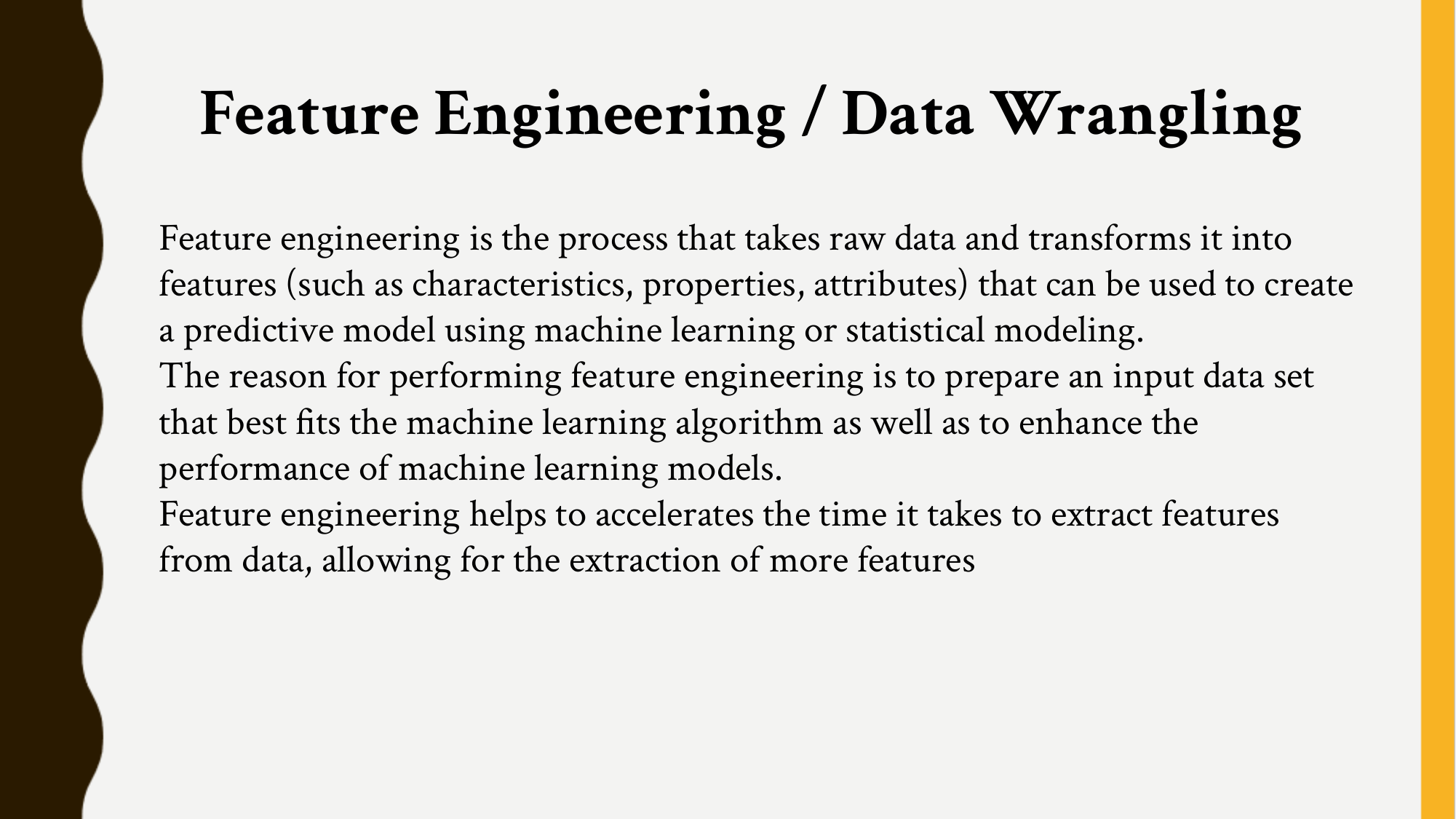

# Feature Engineering / Data Wrangling
Feature engineering is the process that takes raw data and transforms it into features (such as characteristics, properties, attributes) that can be used to create a predictive model using machine learning or statistical modeling.
The reason for performing feature engineering is to prepare an input data set that best fits the machine learning algorithm as well as to enhance the performance of machine learning models.
Feature engineering helps to accelerates the time it takes to extract features from data, allowing for the extraction of more features